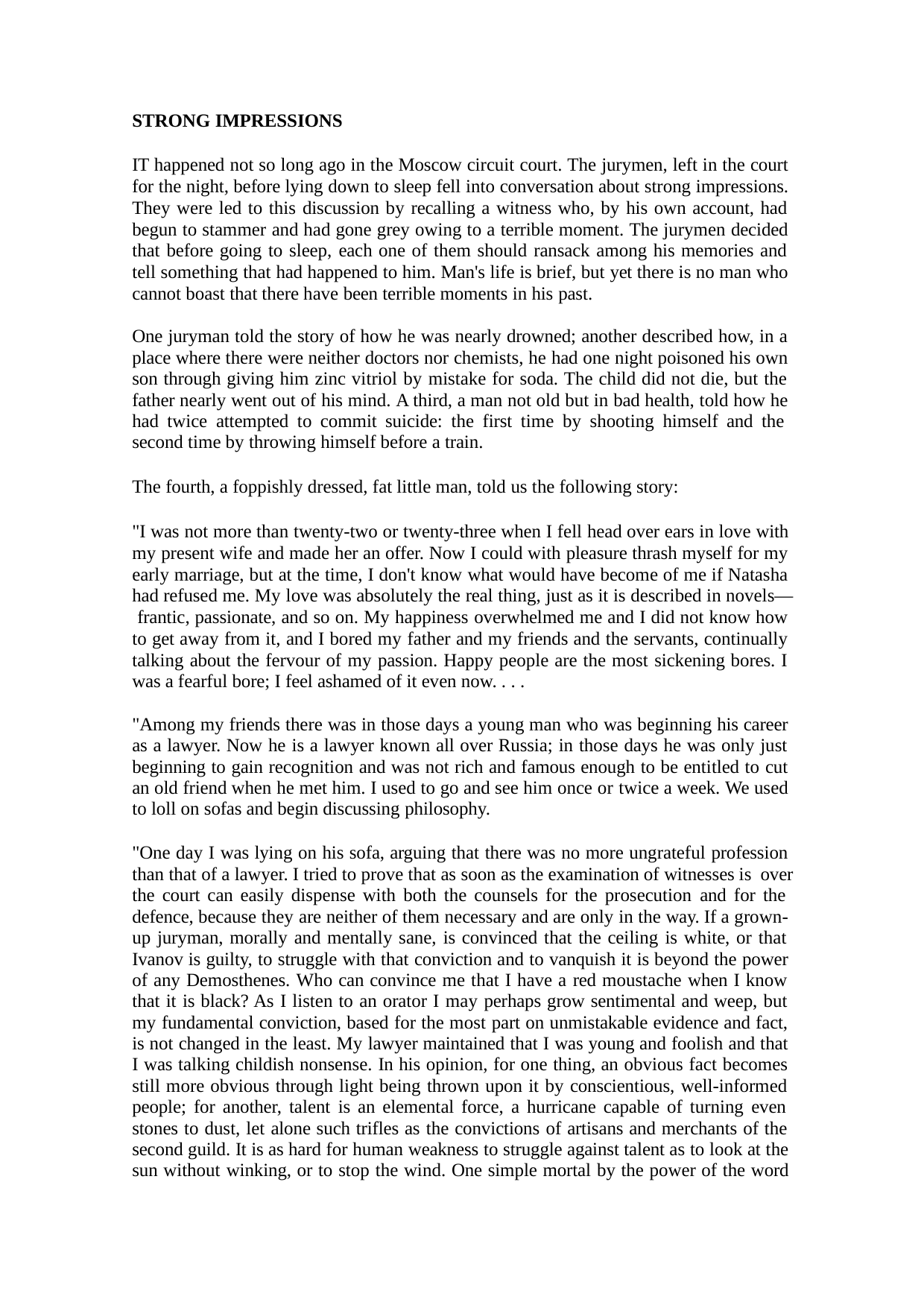

STRONG IMPRESSIONS

IT happened not so long ago in the Moscow circuit court. The jurymen, left in the court  for the night, before lying down to sleep fell into conversation about strong impressions.  They were led to this discussion by recalling a witness who, by his own account, had  begun to stammer and had gone grey owing to a terrible moment. The jurymen decided  that before going to sleep, each one of them should ransack among his memories and  tell something that had happened to him. Man's life is brief, but yet there is no man who  cannot boast that there have been terrible moments in his past.

One juryman told the story of how he was nearly drowned; another described how, in a  place where there were neither doctors nor chemists, he had one night poisoned his own  son through giving him zinc vitriol by mistake for soda. The child did not die, but the  father nearly went out of his mind. A third, a man not old but in bad health, told how he  had twice attempted to commit suicide: the first time by shooting himself and the  second time by throwing himself before a train.

The fourth, a foppishly dressed, fat little man, told us the following story:

"I was not more than twenty-two or twenty-three when I fell head over ears in love with  my present wife and made her an offer. Now I could with pleasure thrash myself for my  early marriage, but at the time, I don't know what would have become of me if Natasha  had refused me. My love was absolutely the real thing, just as it is described in novels—  frantic, passionate, and so on. My happiness overwhelmed me and I did not know how  to get away from it, and I bored my father and my friends and the servants, continually  talking about the fervour of my passion. Happy people are the most sickening bores. I  was a fearful bore; I feel ashamed of it even now. . . .

"Among my friends there was in those days a young man who was beginning his career  as a lawyer. Now he is a lawyer known all over Russia; in those days he was only just  beginning to gain recognition and was not rich and famous enough to be entitled to cut  an old friend when he met him. I used to go and see him once or twice a week. We used  to loll on sofas and begin discussing philosophy.

"One day I was lying on his sofa, arguing that there was no more ungrateful profession  than that of a lawyer. I tried to prove that as soon as the examination of witnesses is  over the court can easily dispense with both the counsels for the prosecution and for the  defence, because they are neither of them necessary and are only in the way. If a grown-  up juryman, morally and mentally sane, is convinced that the ceiling is white, or that  Ivanov is guilty, to struggle with that conviction and to vanquish it is beyond the power  of any Demosthenes. Who can convince me that I have a red moustache when I know  that it is black? As I listen to an orator I may perhaps grow sentimental and weep, but  my fundamental conviction, based for the most part on unmistakable evidence and fact,  is not changed in the least. My lawyer maintained that I was young and foolish and that  I was talking childish nonsense. In his opinion, for one thing, an obvious fact becomes  still more obvious through light being thrown upon it by conscientious, well-informed  people; for another, talent is an elemental force, a hurricane capable of turning even  stones to dust, let alone such trifles as the convictions of artisans and merchants of the  second guild. It is as hard for human weakness to struggle against talent as to look at the  sun without winking, or to stop the wind. One simple mortal by the power of the word